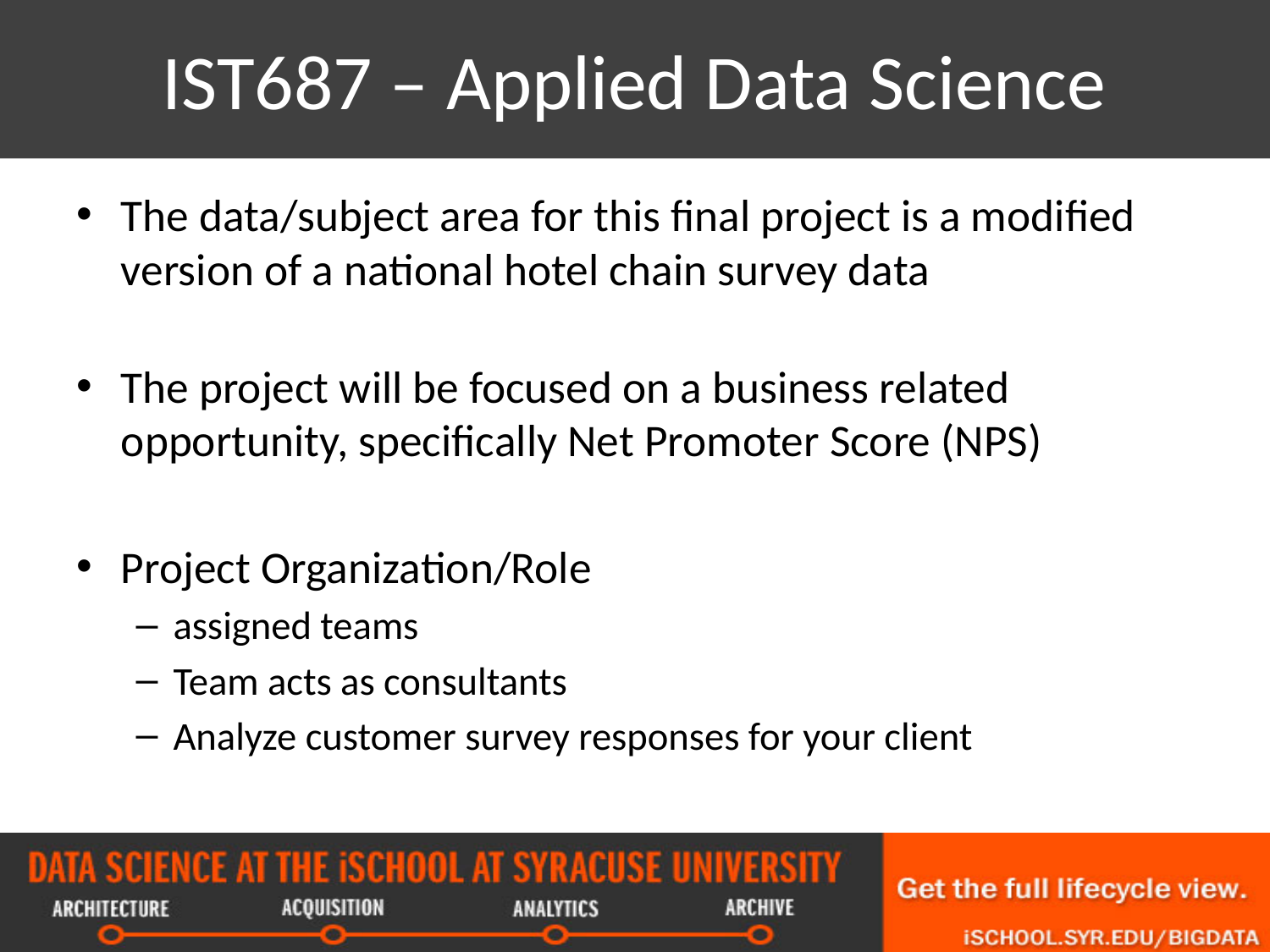

# IST687 – Applied Data Science
The data/subject area for this final project is a modified version of a national hotel chain survey data
The project will be focused on a business related opportunity, specifically Net Promoter Score (NPS)

Project Organization/Role
assigned teams
Team acts as consultants
Analyze customer survey responses for your client